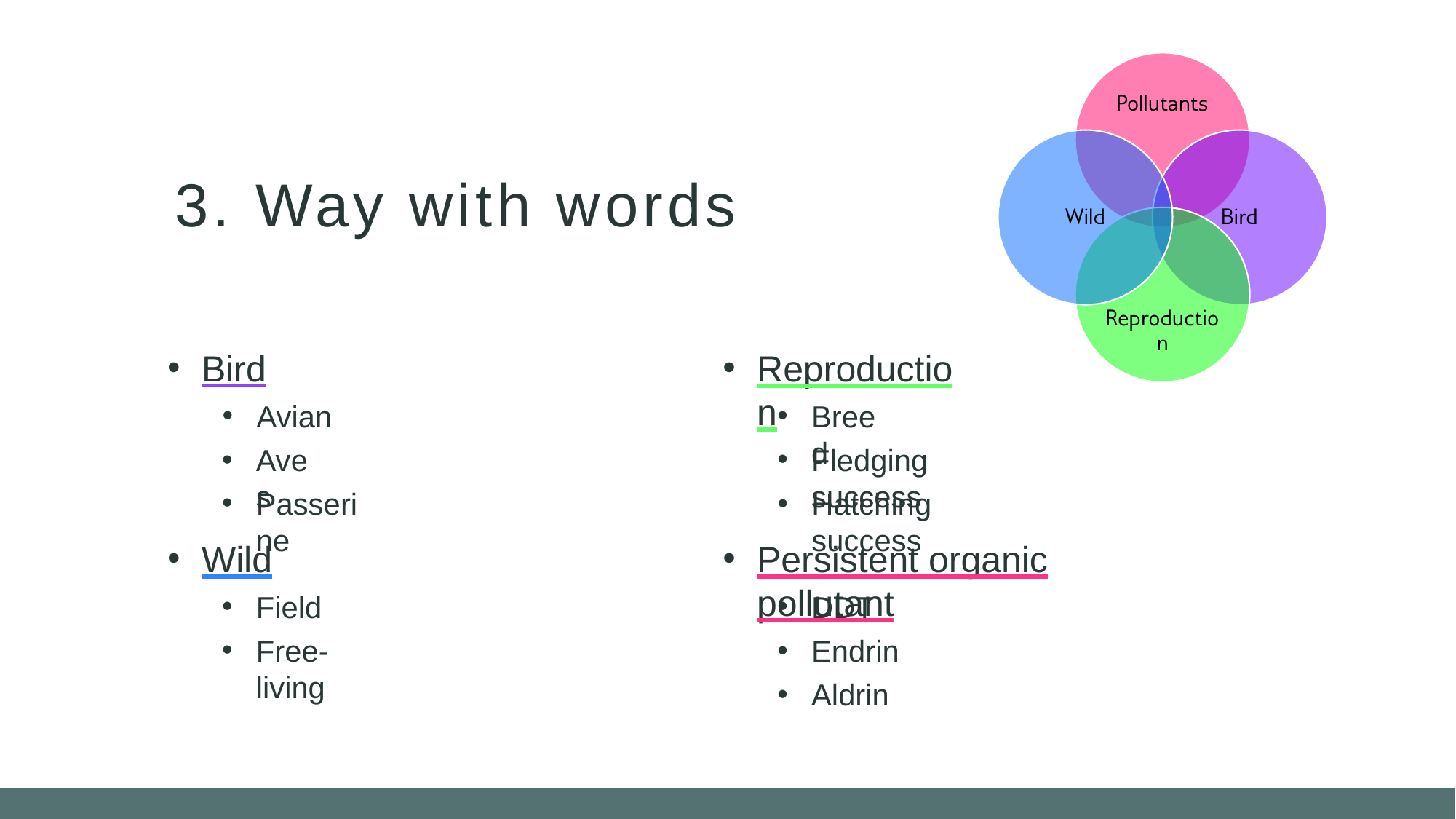

Pollutants
Bird
Reproduction
Wild
# 3. Way with words
Bird
Reproduction
Avian
Breed
Fledging success
Aves
Passerine
Hatching success
Persistent organic pollutant
Wild
Field
DDT
Free-living
Endrin
Aldrin